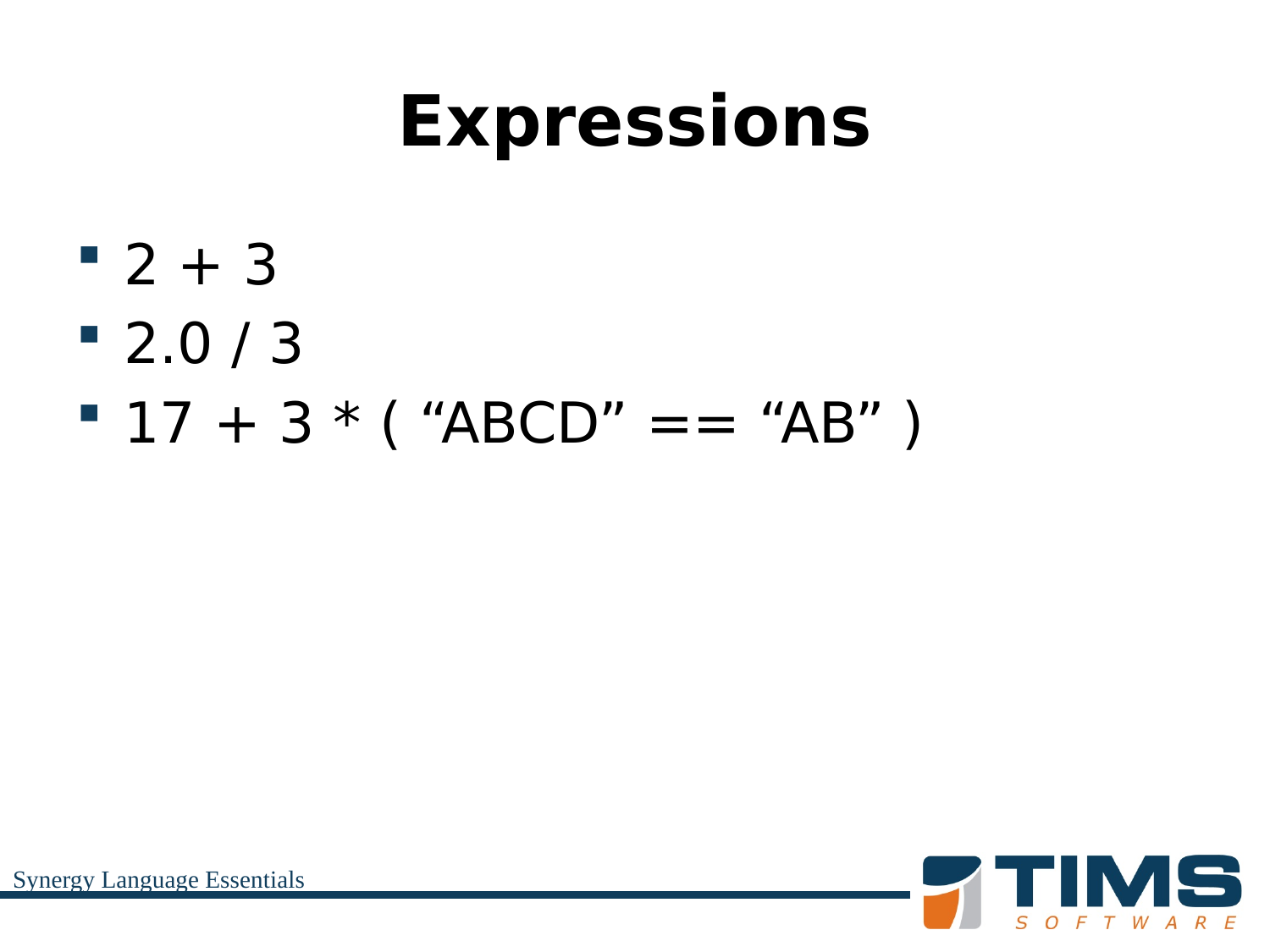

# Expressions
2 + 3
2.0 / 3
17 + 3 * ( “ABCD” == “AB” )
Synergy Language Essentials